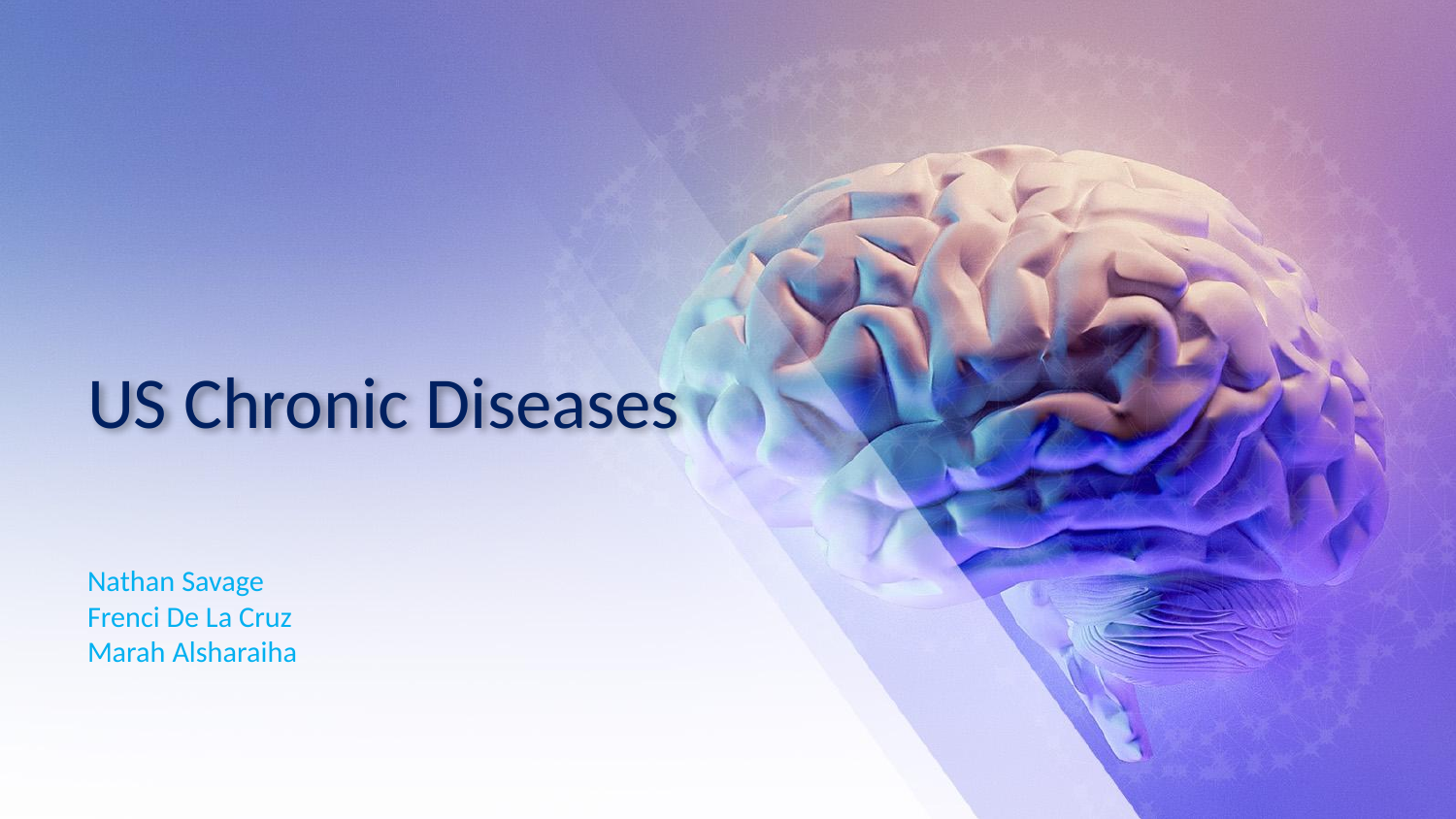

# US Chronic Diseases
Nathan Savage
Frenci De La Cruz
Marah Alsharaiha